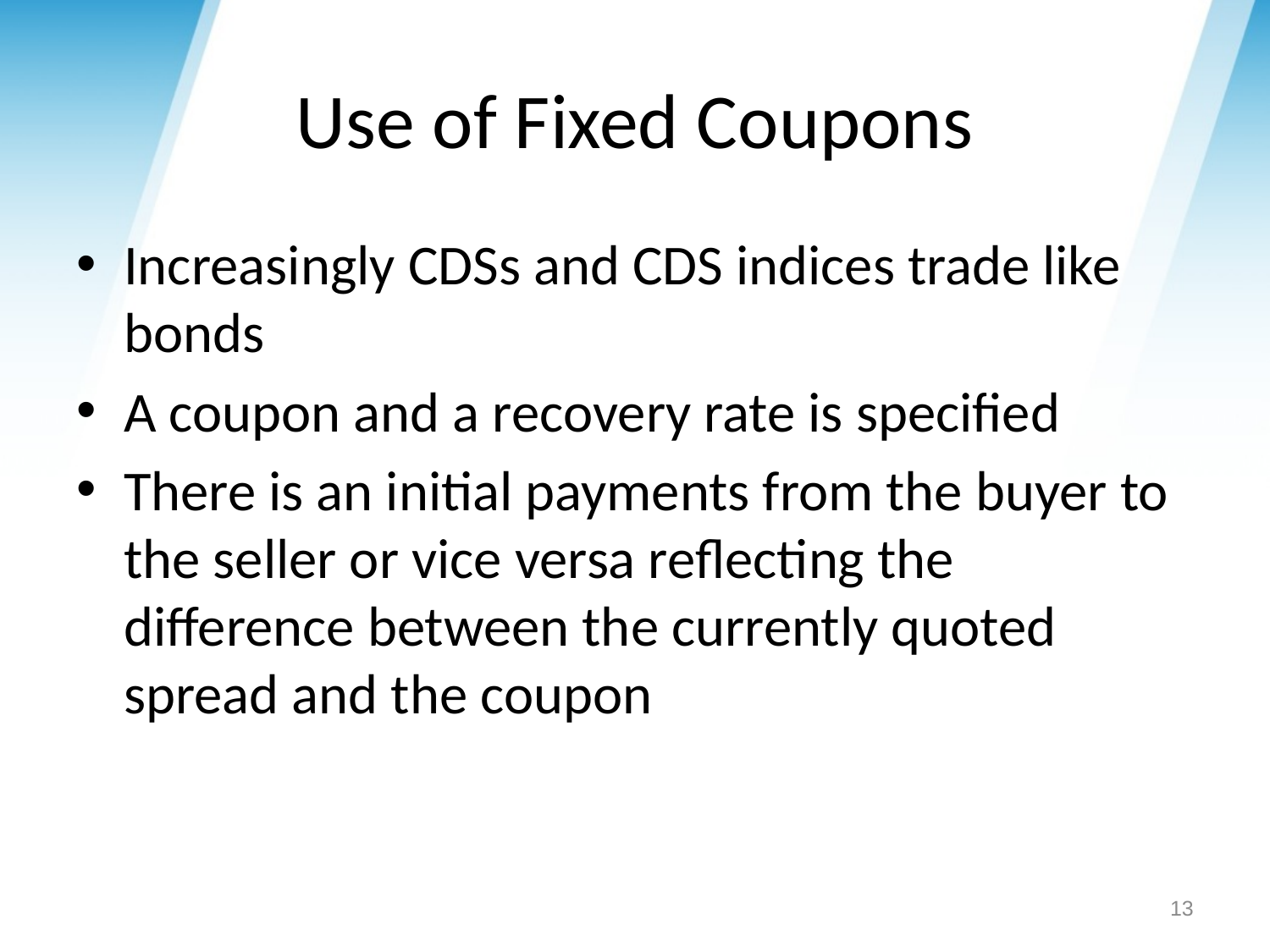

# Use of Fixed Coupons
Increasingly CDSs and CDS indices trade like bonds
A coupon and a recovery rate is specified
There is an initial payments from the buyer to the seller or vice versa reflecting the difference between the currently quoted spread and the coupon
13